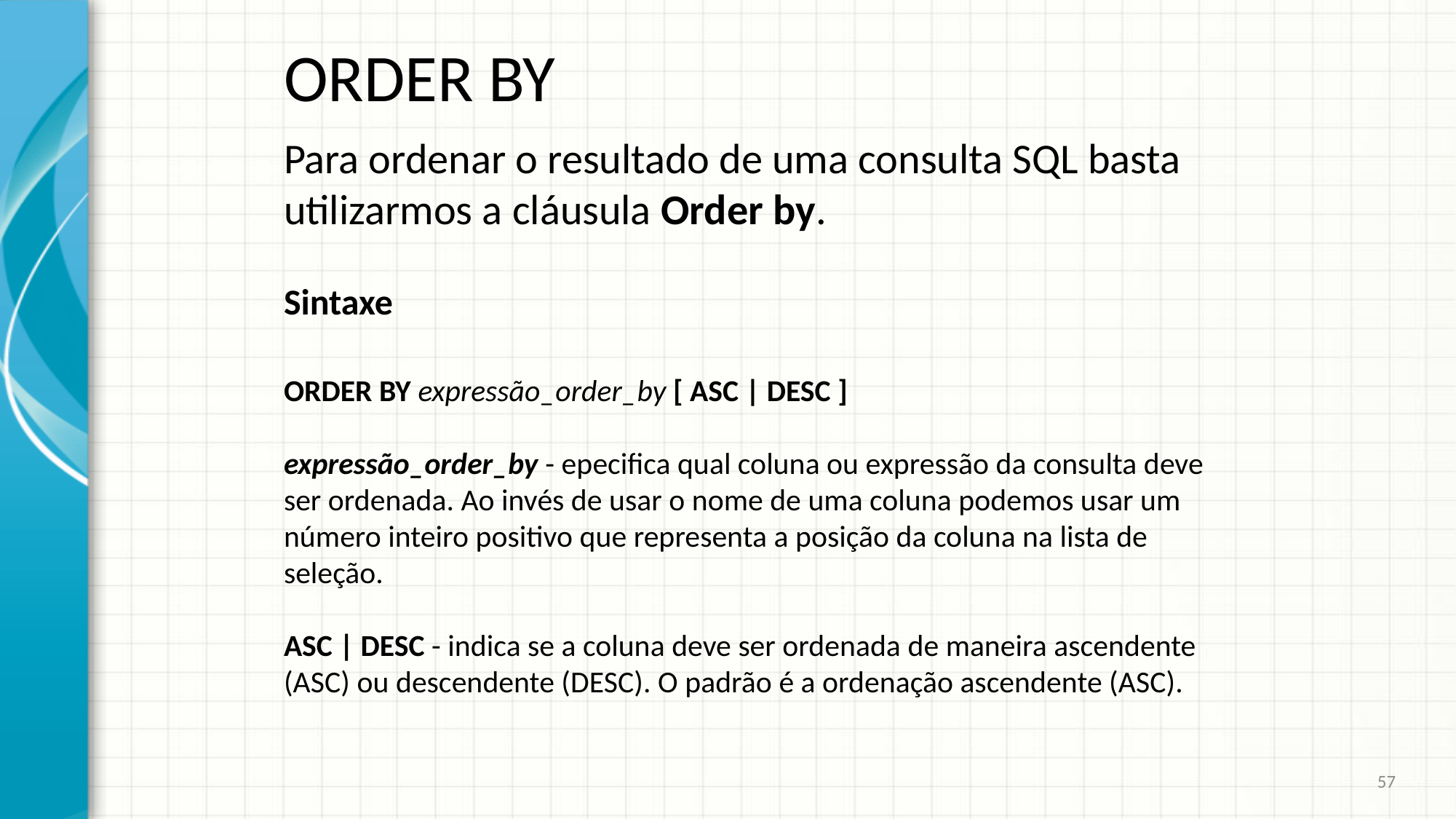

# ORDER BY
Para ordenar o resultado de uma consulta SQL basta utilizarmos a cláusula Order by.

Sintaxe

ORDER BY expressão_order_by [ ASC | DESC ]
expressão_order_by - epecifica qual coluna ou expressão da consulta deve ser ordenada. Ao invés de usar o nome de uma coluna podemos usar um número inteiro positivo que representa a posição da coluna na lista de seleção.
ASC | DESC - indica se a coluna deve ser ordenada de maneira ascendente (ASC) ou descendente (DESC). O padrão é a ordenação ascendente (ASC).
57